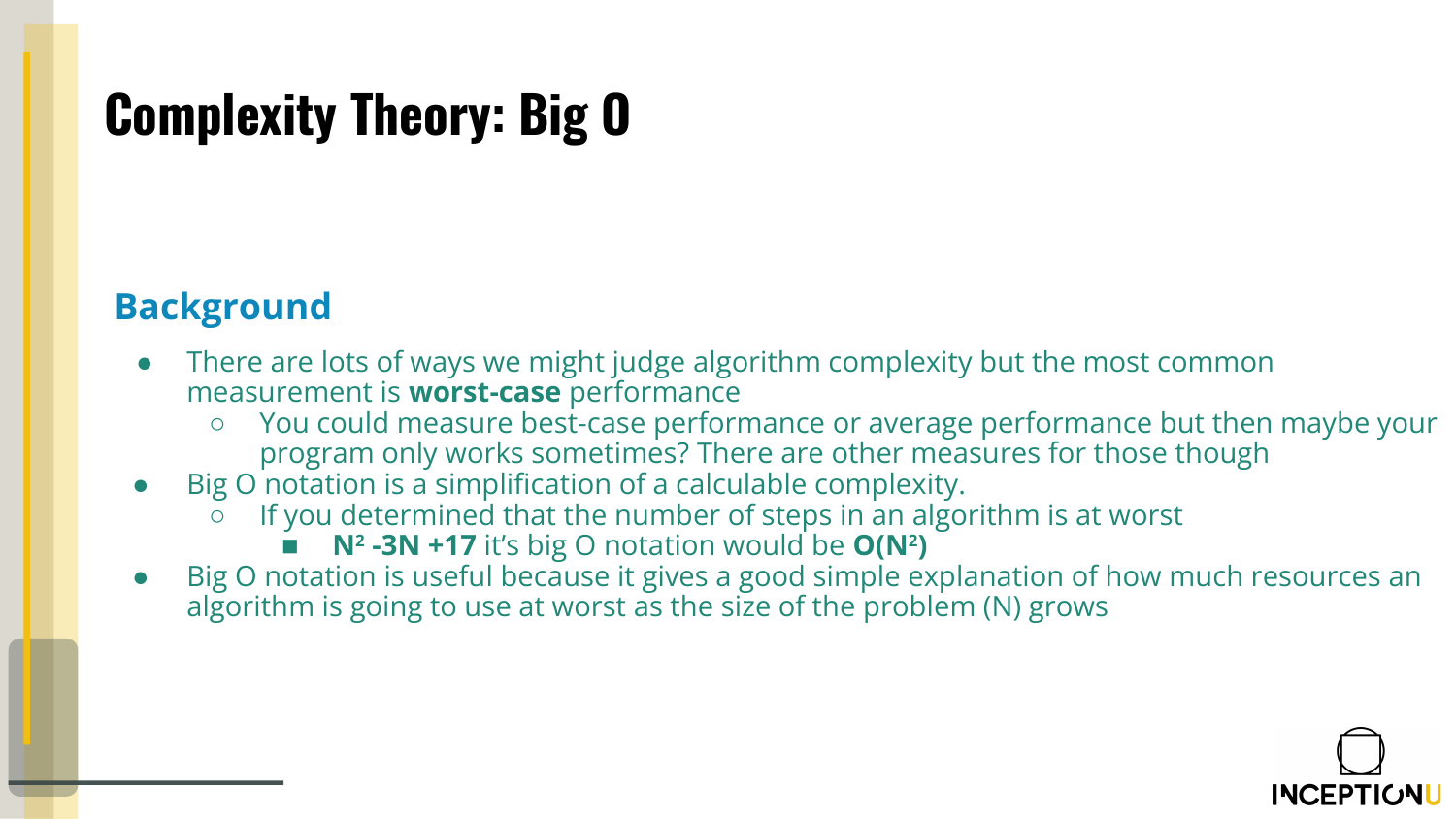

# Complexity Theory: Big O
Background
There are lots of ways we might judge algorithm complexity but the most common measurement is worst-case performance
You could measure best-case performance or average performance but then maybe your program only works sometimes? There are other measures for those though
Big O notation is a simplification of a calculable complexity.
If you determined that the number of steps in an algorithm is at worst
N2 -3N +17 it’s big O notation would be O(N2)
Big O notation is useful because it gives a good simple explanation of how much resources an algorithm is going to use at worst as the size of the problem (N) grows